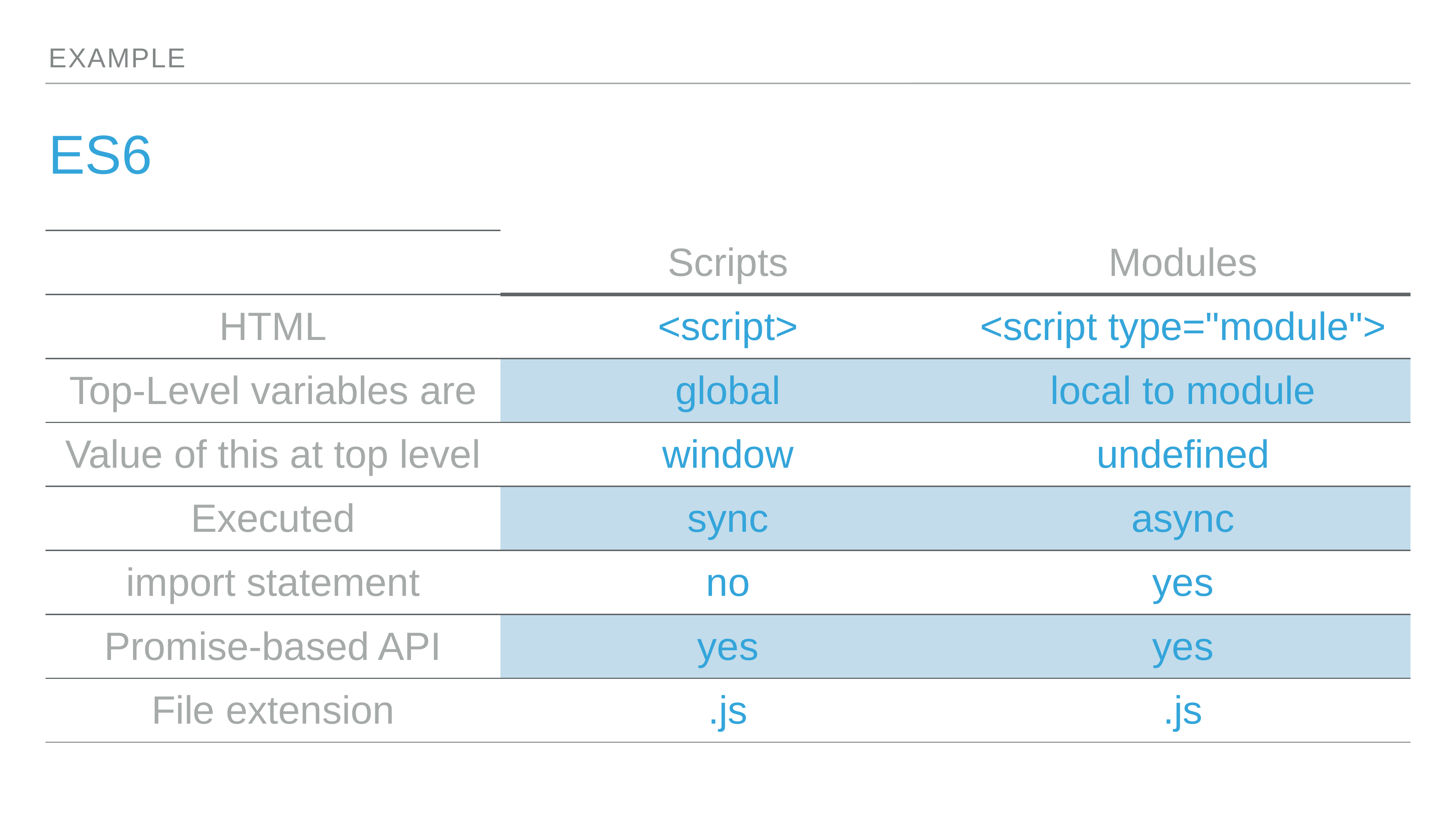

Example
# ES6
|  | Scripts | Modules |
| --- | --- | --- |
| HTML | <script> | <script type="module"> |
| Top-Level variables are | global | local to module |
| Value of this at top level | window | undefined |
| Executed | sync | async |
| import statement | no | yes |
| Promise-based API | yes | yes |
| File extension | .js | .js |